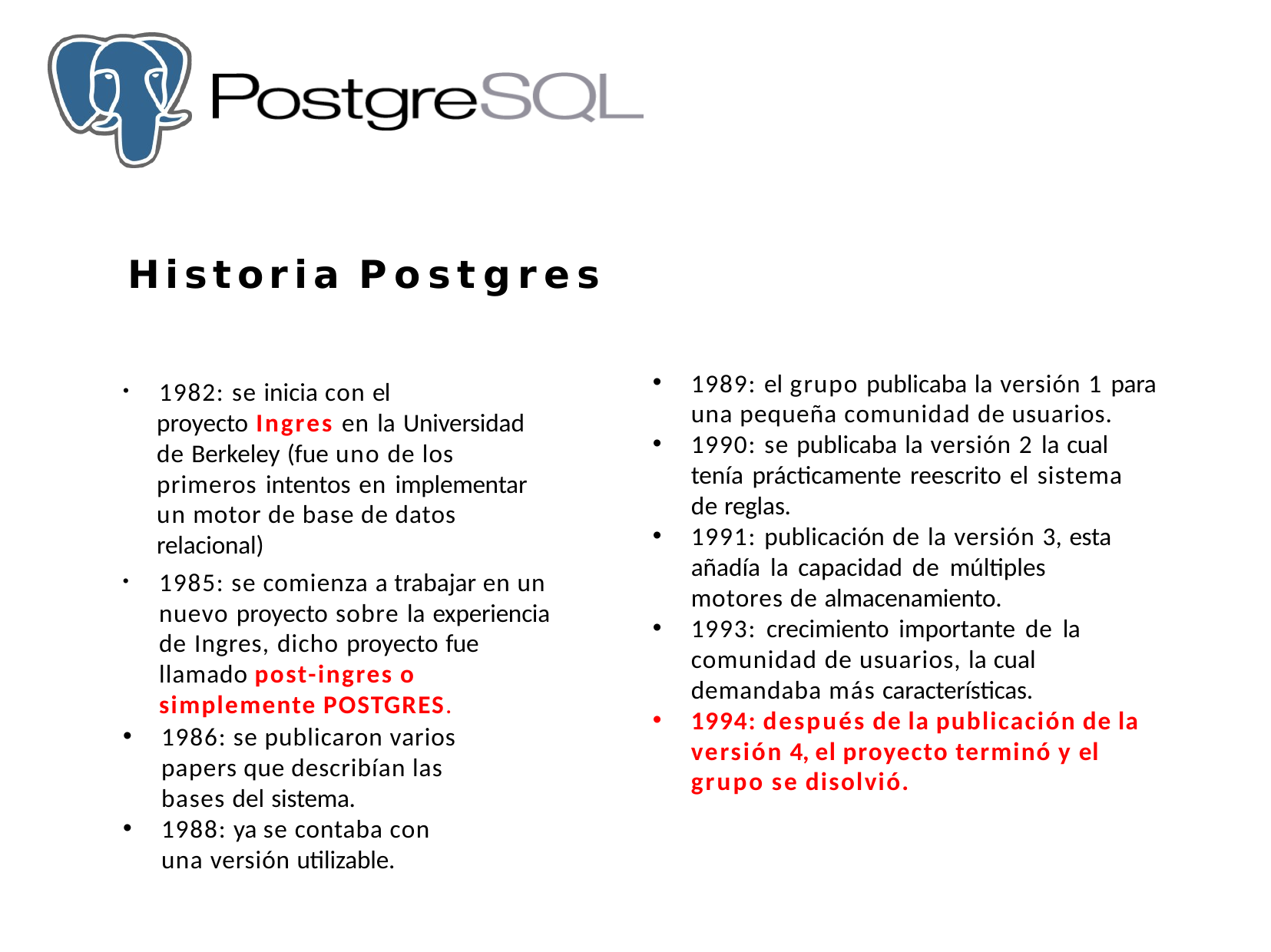

# Historia Postgres
1989: el grupo publicaba la versión 1 para una pequeña comunidad de usuarios.
1990: se publicaba la versión 2 la cual tenía prácticamente reescrito el sistema de reglas.
1991: publicación de la versión 3, esta añadía la capacidad de múltiples motores de almacenamiento.
1993: crecimiento importante de la comunidad de usuarios, la cual demandaba más características.
1994: después de la publicación de la versión 4, el proyecto terminó y el grupo se disolvió.
1982: se inicia con el
proyecto Ingres en la Universidad de Berkeley (fue uno de los primeros intentos en implementar un motor de base de datos relacional)
1985: se comienza a trabajar en un nuevo proyecto sobre la experiencia de Ingres, dicho proyecto fue llamado post-ingres o simplemente POSTGRES.
1986: se publicaron varios papers que describían las bases del sistema.
1988: ya se contaba con una versión utilizable.